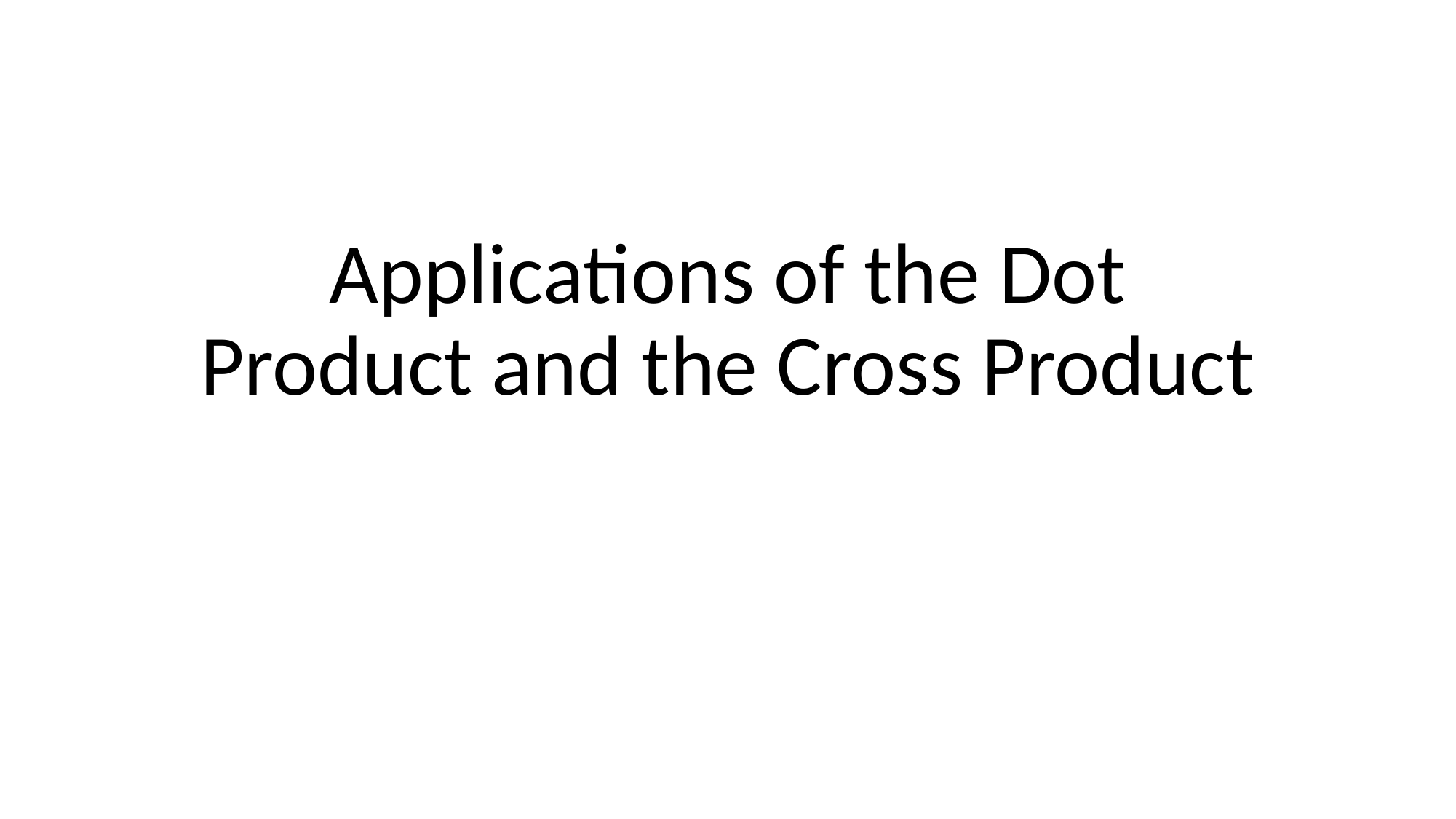

# Applications of the Dot Product and the Cross Product